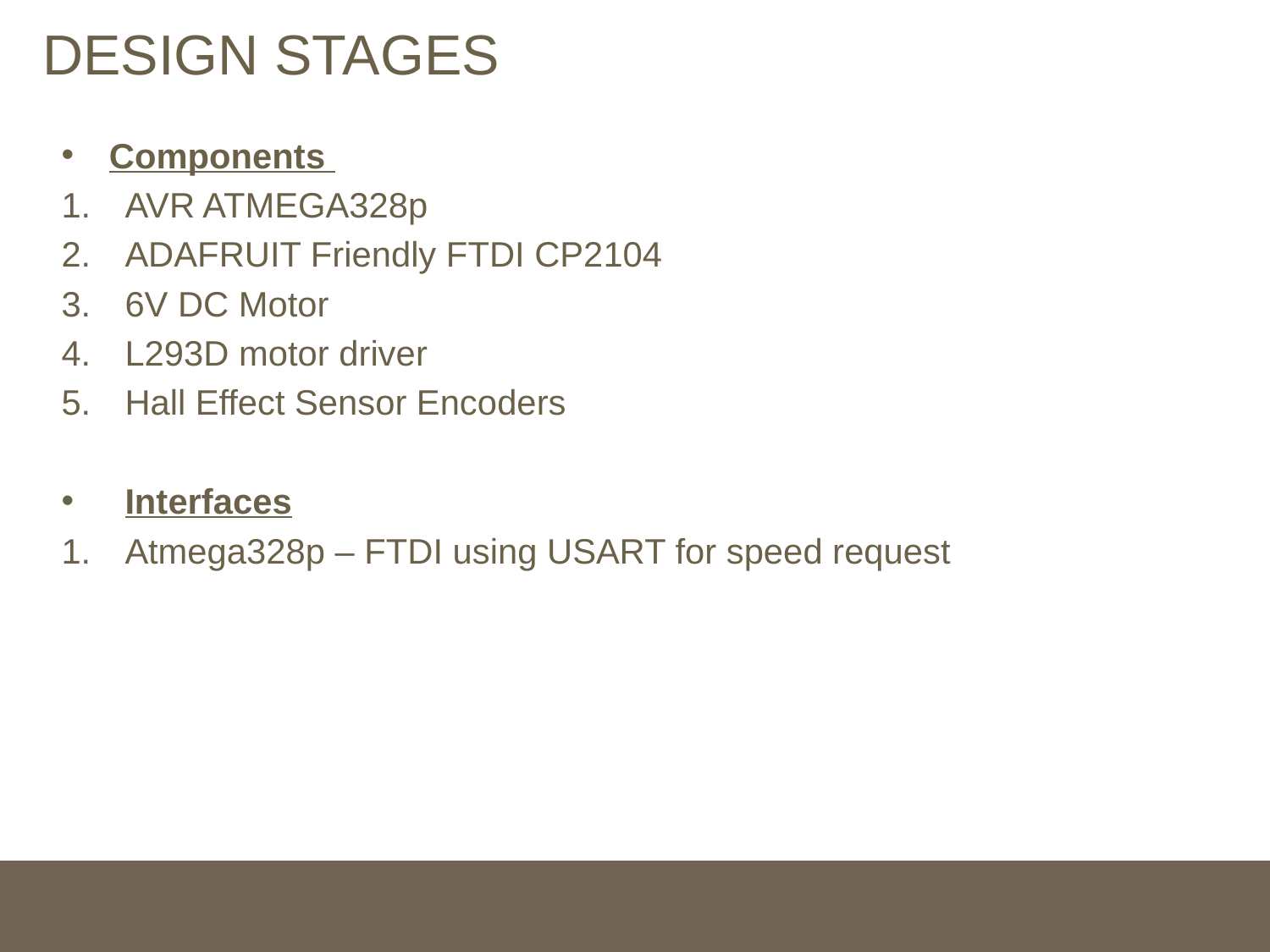

# DESIGN STAGES
Components
AVR ATMEGA328p
ADAFRUIT Friendly FTDI CP2104
6V DC Motor
L293D motor driver
Hall Effect Sensor Encoders

Interfaces
Atmega328p – FTDI using USART for speed request